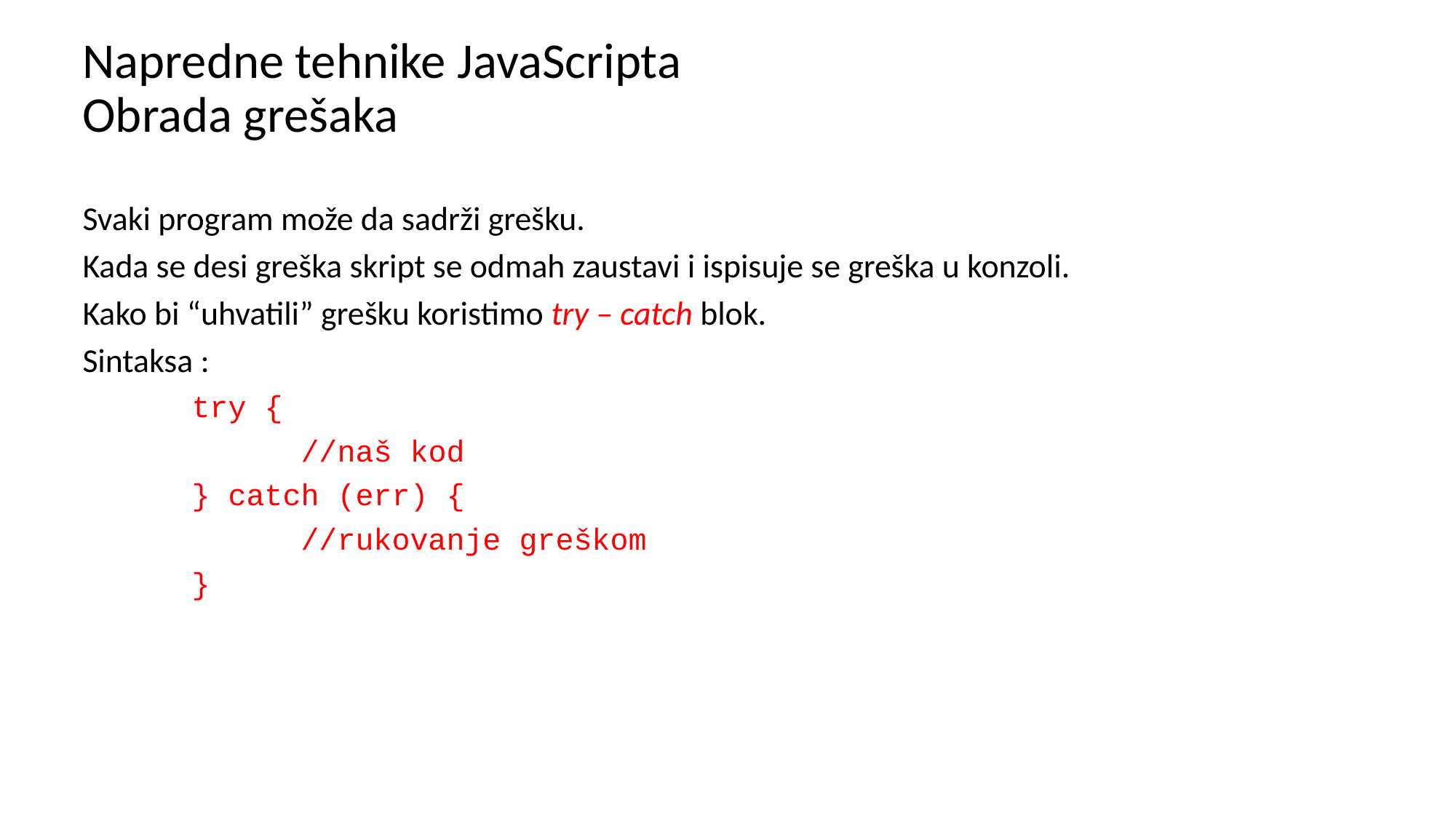

# Napredne tehnike JavaScripta Obrada grešaka
Svaki program može da sadrži grešku.
Kada se desi greška skript se odmah zaustavi i ispisuje se greška u konzoli.
Kako bi “uhvatili” grešku koristimo try – catch blok.
Sintaksa :
	try {
  		//naš kod
	} catch (err) {
 		//rukovanje greškom
	}